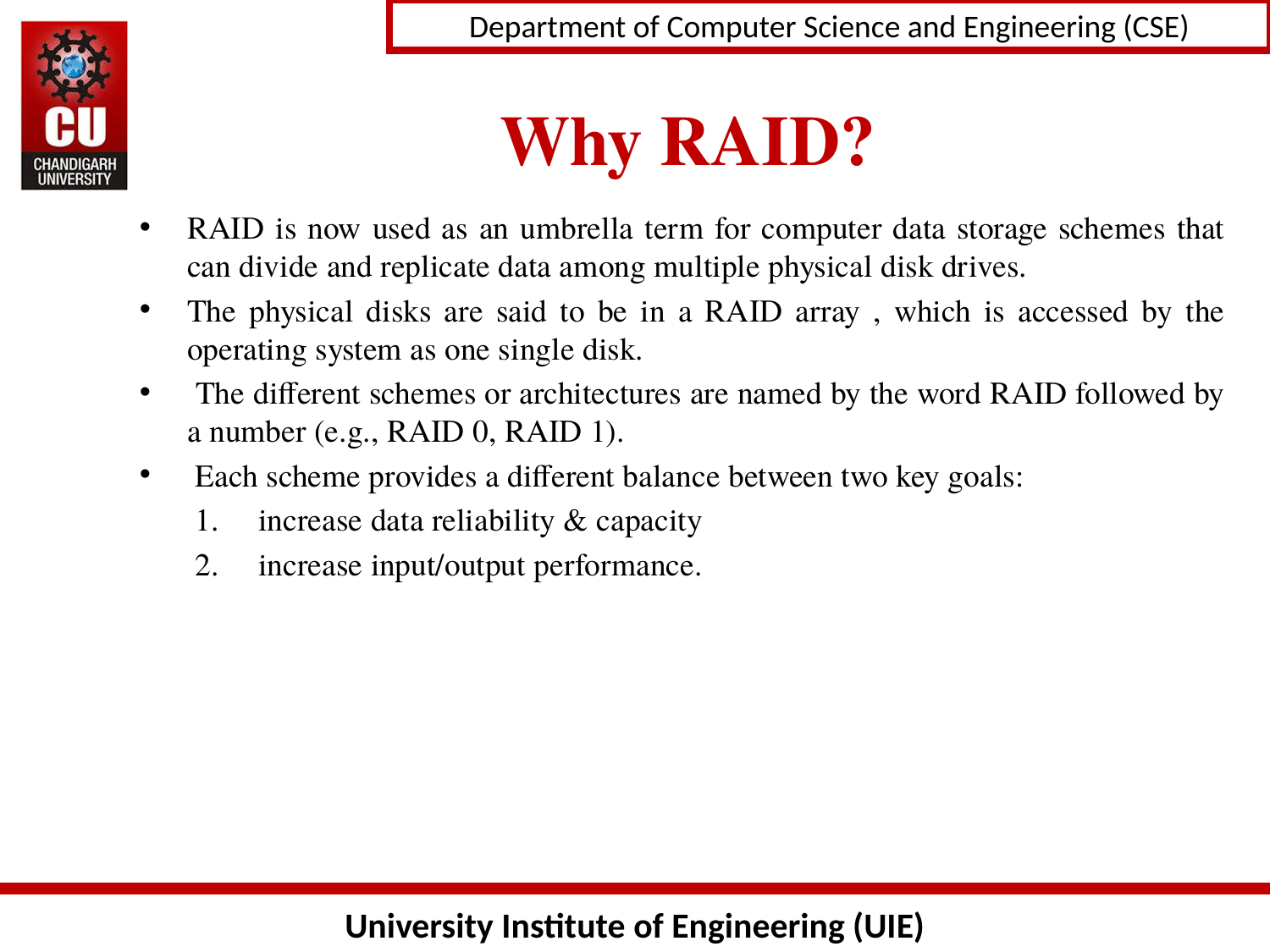

# Why RAID?
RAID is now used as an umbrella term for computer data storage schemes that can divide and replicate data among multiple physical disk drives.
The physical disks are said to be in a RAID array , which is accessed by the operating system as one single disk.
 The different schemes or architectures are named by the word RAID followed by a number (e.g., RAID 0, RAID 1).
 Each scheme provides a different balance between two key goals:
increase data reliability & capacity
increase input/output performance.